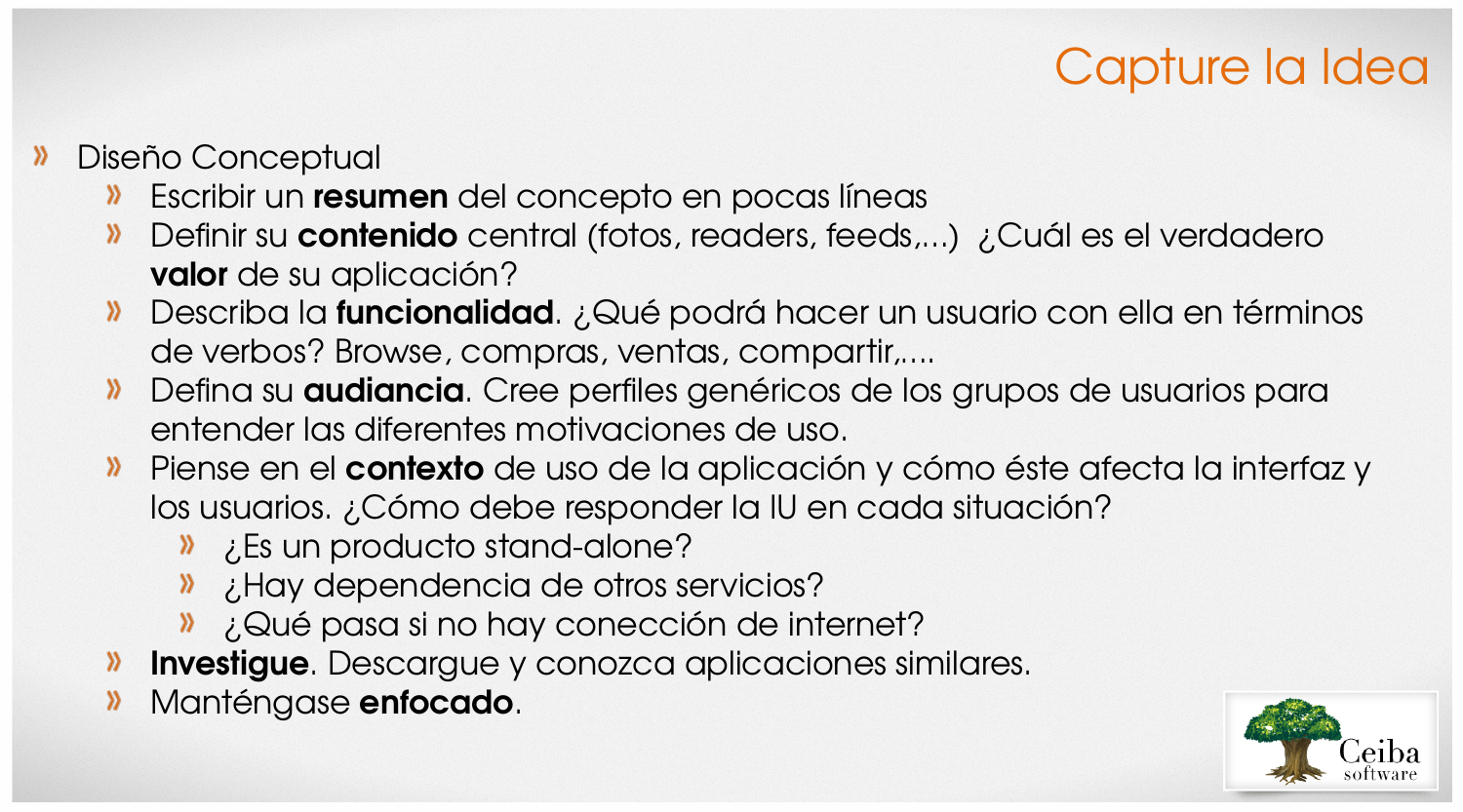

Capture la Idea
Diseño Conceptual
Escribir un resumen del concepto en pocas líneas
Definir su contenido central (fotos, readers, feeds,…)  ¿Cuál es el verdadero valor de su aplicación?
Describa la funcionalidad. ¿Qué podrá hacer un usuario con ella en términos de verbos? Browse, compras, ventas, compartir,….
Defina su audiancia. Cree perfiles genéricos de los grupos de usuarios para entender las diferentes motivaciones de uso.
Piense en el contexto de uso de la aplicación y cómo éste afecta la interfaz y los usuarios. ¿Cómo debe responder la IU en cada situación?
¿Es un producto stand-alone?
¿Hay dependencia de otros servicios?
¿Qué pasa si no hay conección de internet?
Investigue. Descargue y conozca aplicaciones similares.
Manténgase enfocado.